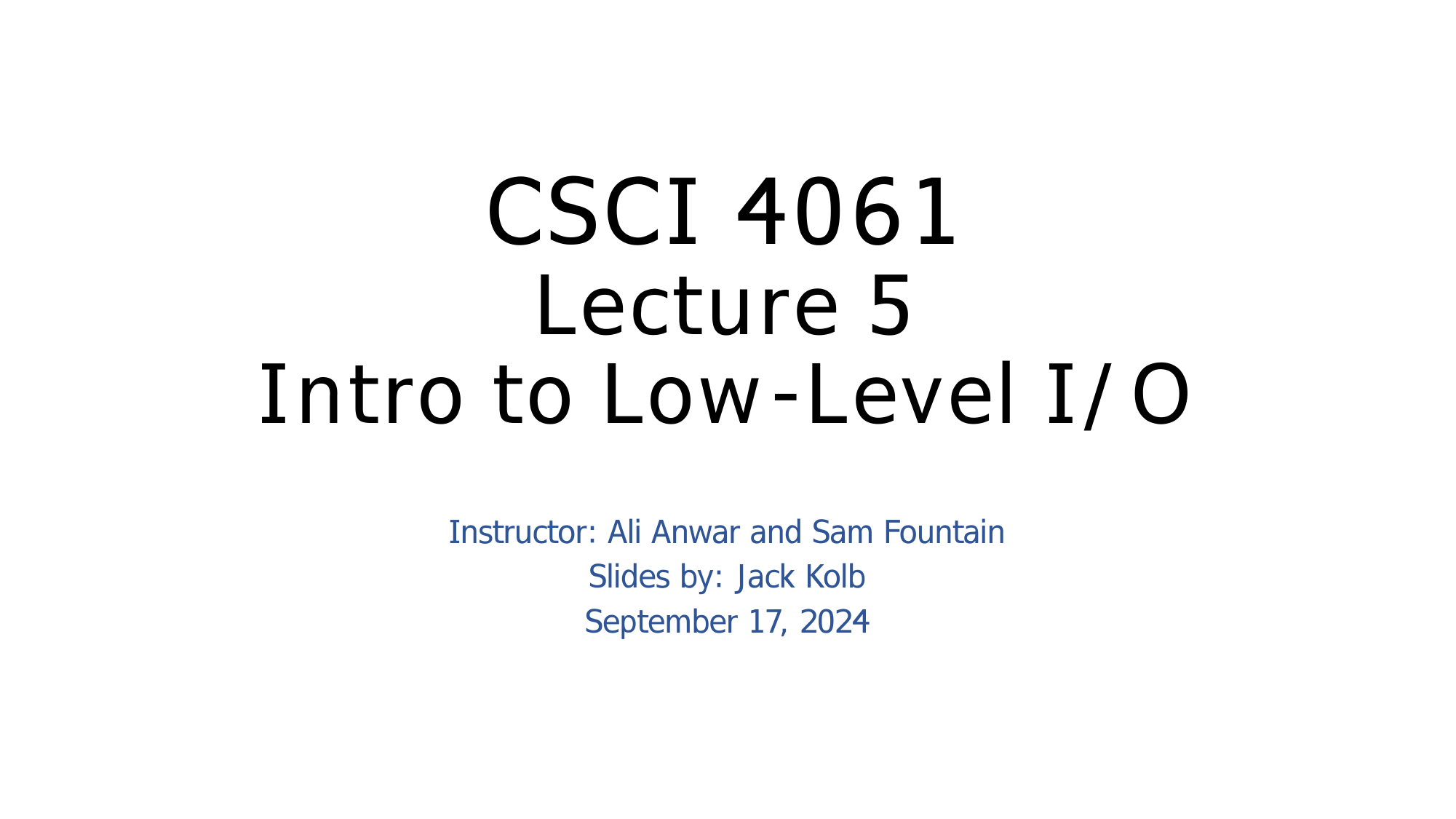

# CSCI 4061 Lecture 5 Intro to Low-Level I/O
Instructor: Ali Anwar and Sam Fountain
Slides by: Jack Kolb
September 17, 2024